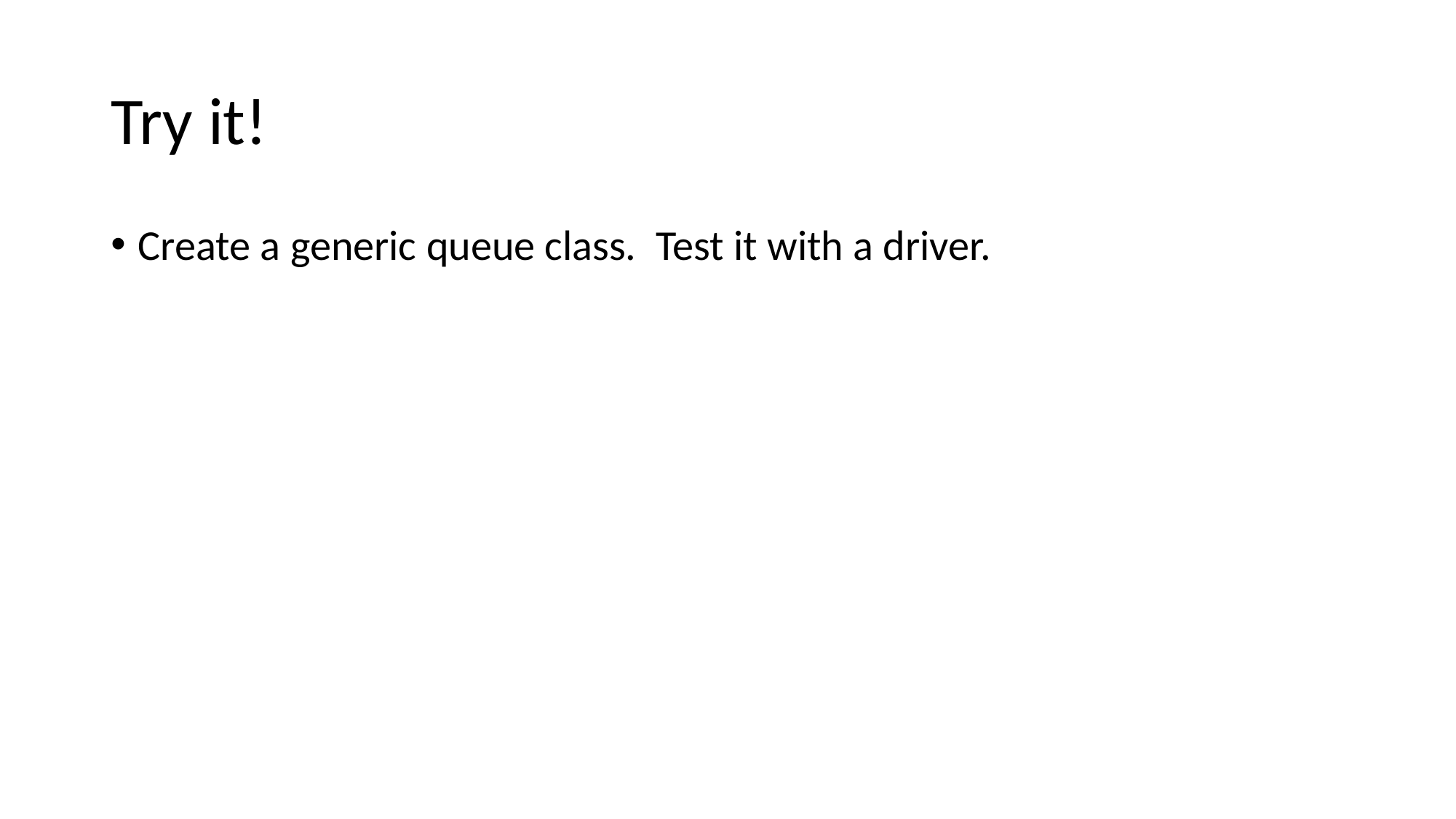

# Try it!
Create a generic queue class.  Test it with a driver.